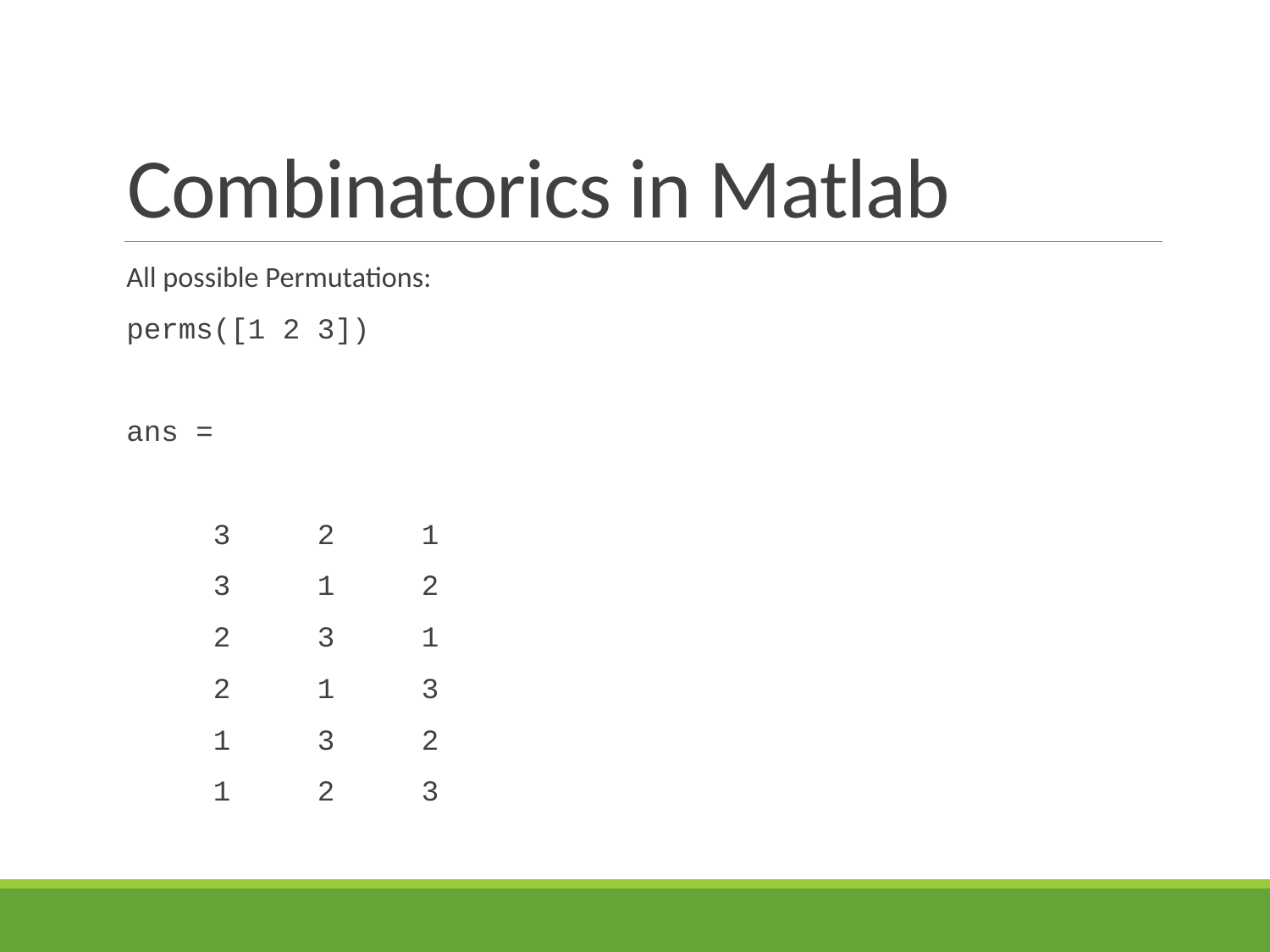

# Combinatorics in Matlab
All possible Permutations:
perms([1 2 3])

ans =

     3     2     1
     3     1     2
     2     3     1
     2     1     3
     1     3     2
     1     2     3